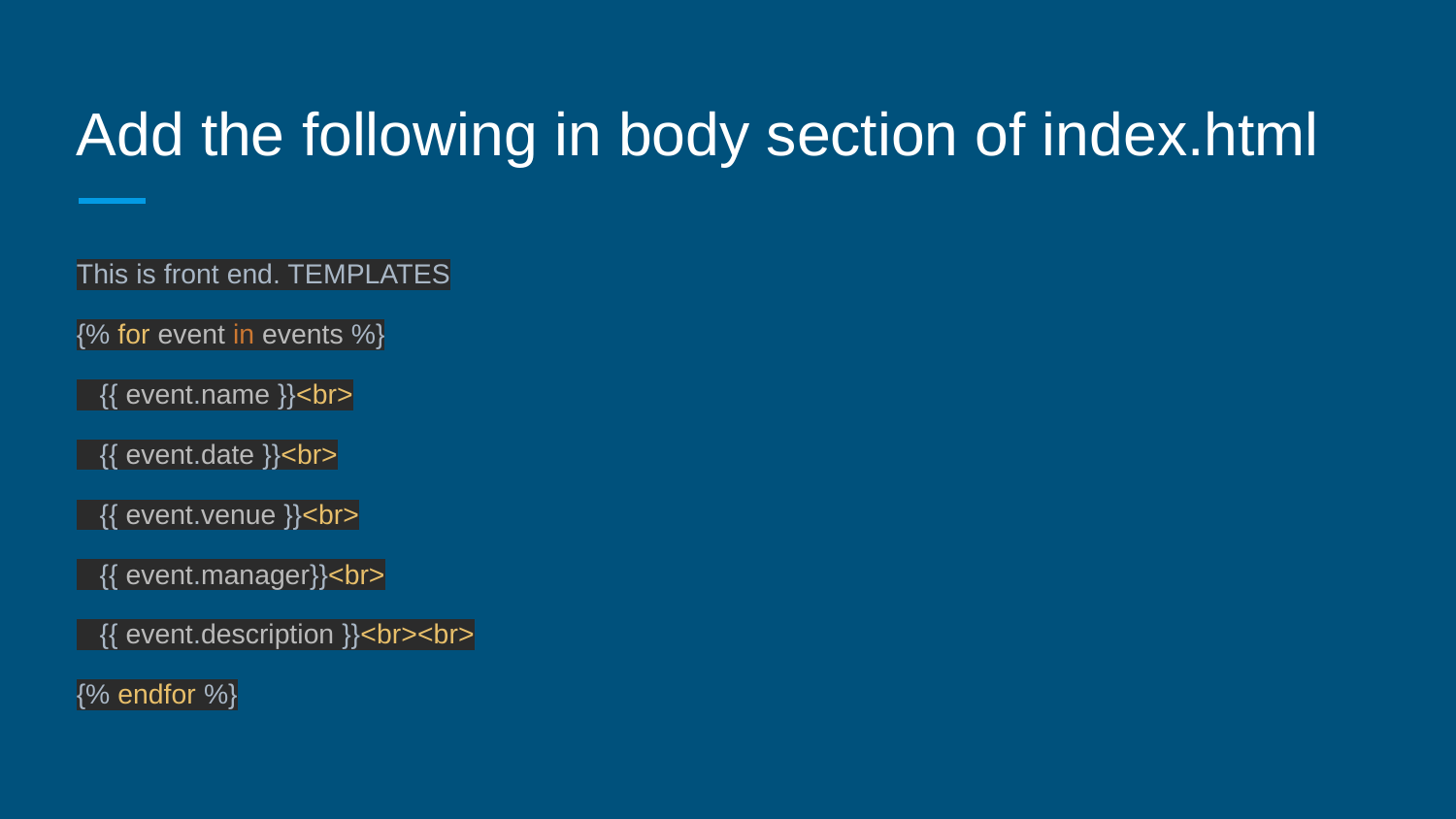

# Add the following in body section of index.html
This is front end. TEMPLATES
{% for event in events %}
   {{ event.name }}<br>
   {{ event.date }}<br>
   {{ event.venue }}<br>
   {{ event.manager}}<br>
   {{ event.description }}<br><br>
{% endfor %}